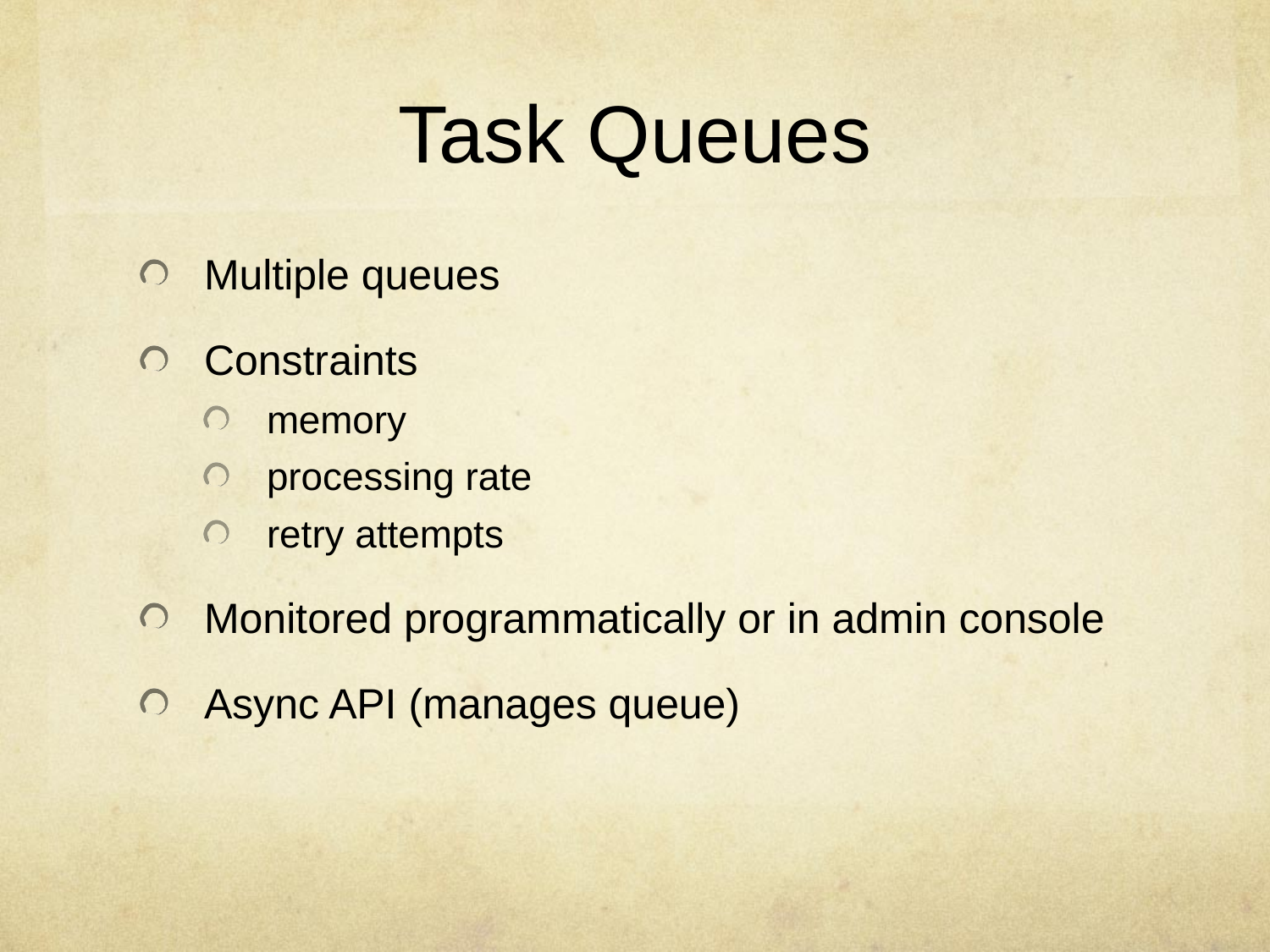

# Task Queues
Multiple queues
Constraints
memory
processing rate
retry attempts
Monitored programmatically or in admin console
Async API (manages queue)